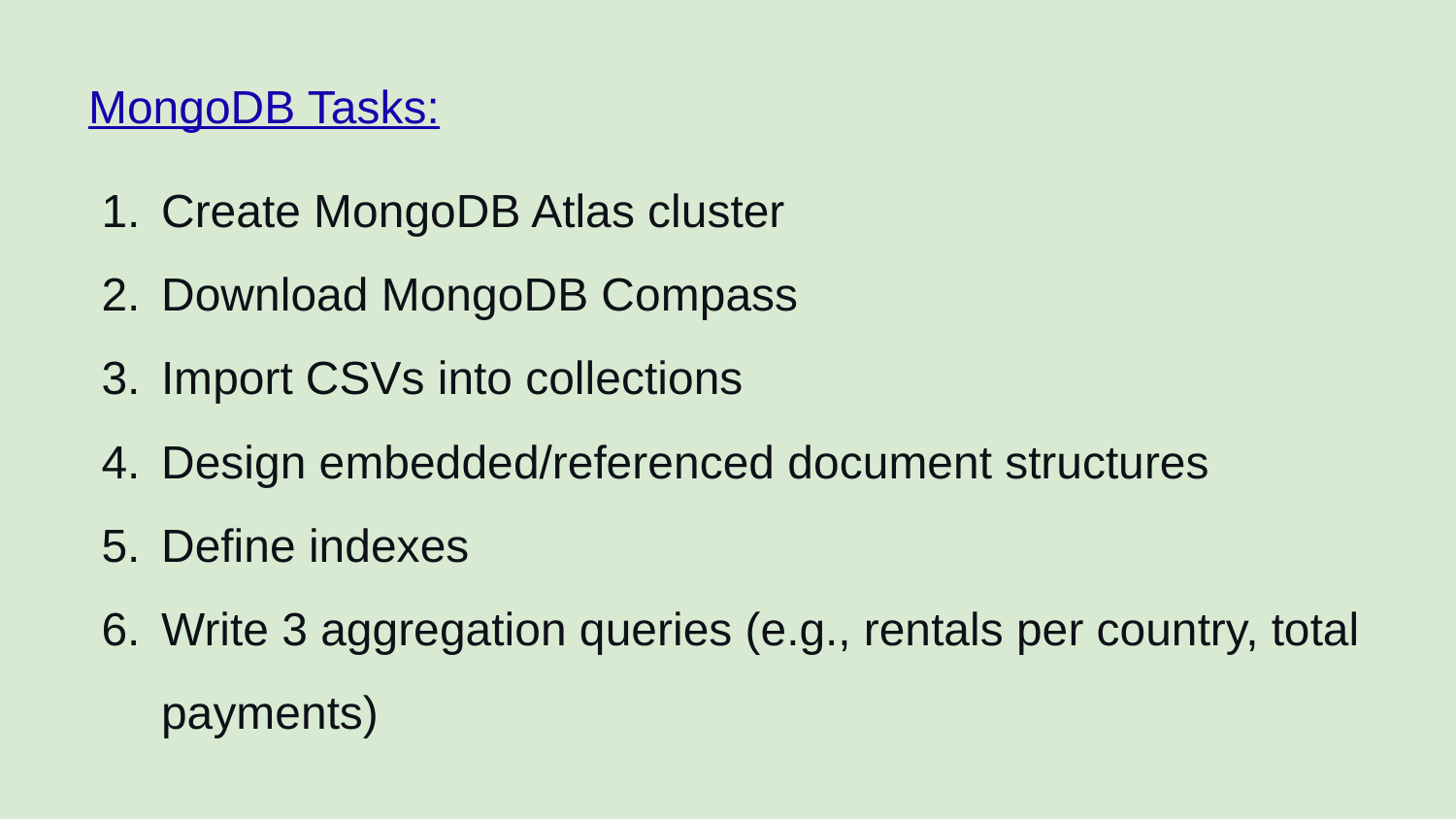

MongoDB Tasks:
Create MongoDB Atlas cluster
Download MongoDB Compass
Import CSVs into collections
Design embedded/referenced document structures
Define indexes
Write 3 aggregation queries (e.g., rentals per country, total payments)